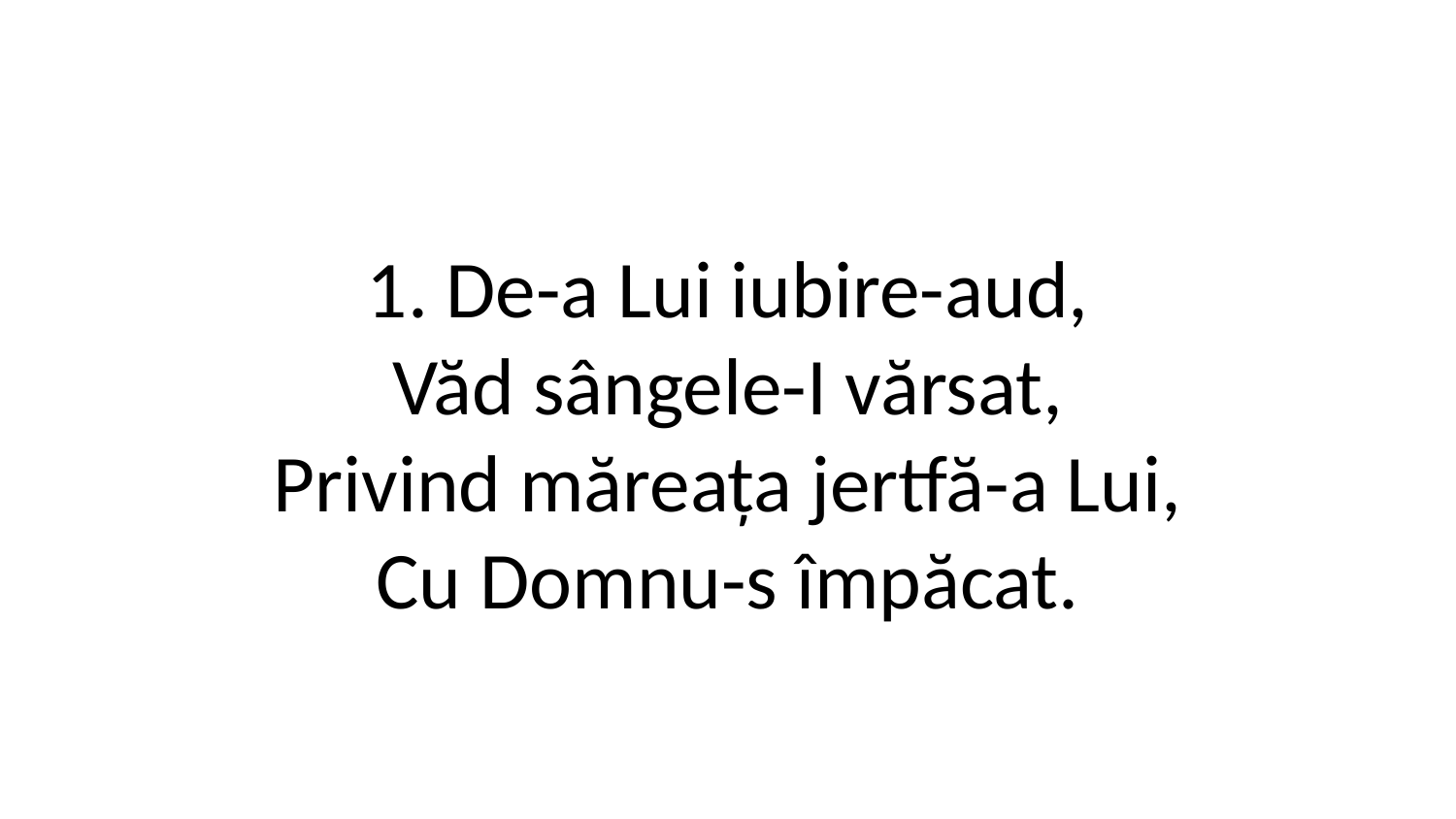

1. De-a Lui iubire-aud,
Văd sângele-I vărsat,
Privind măreața jertfă-a Lui,
Cu Domnu-s împăcat.